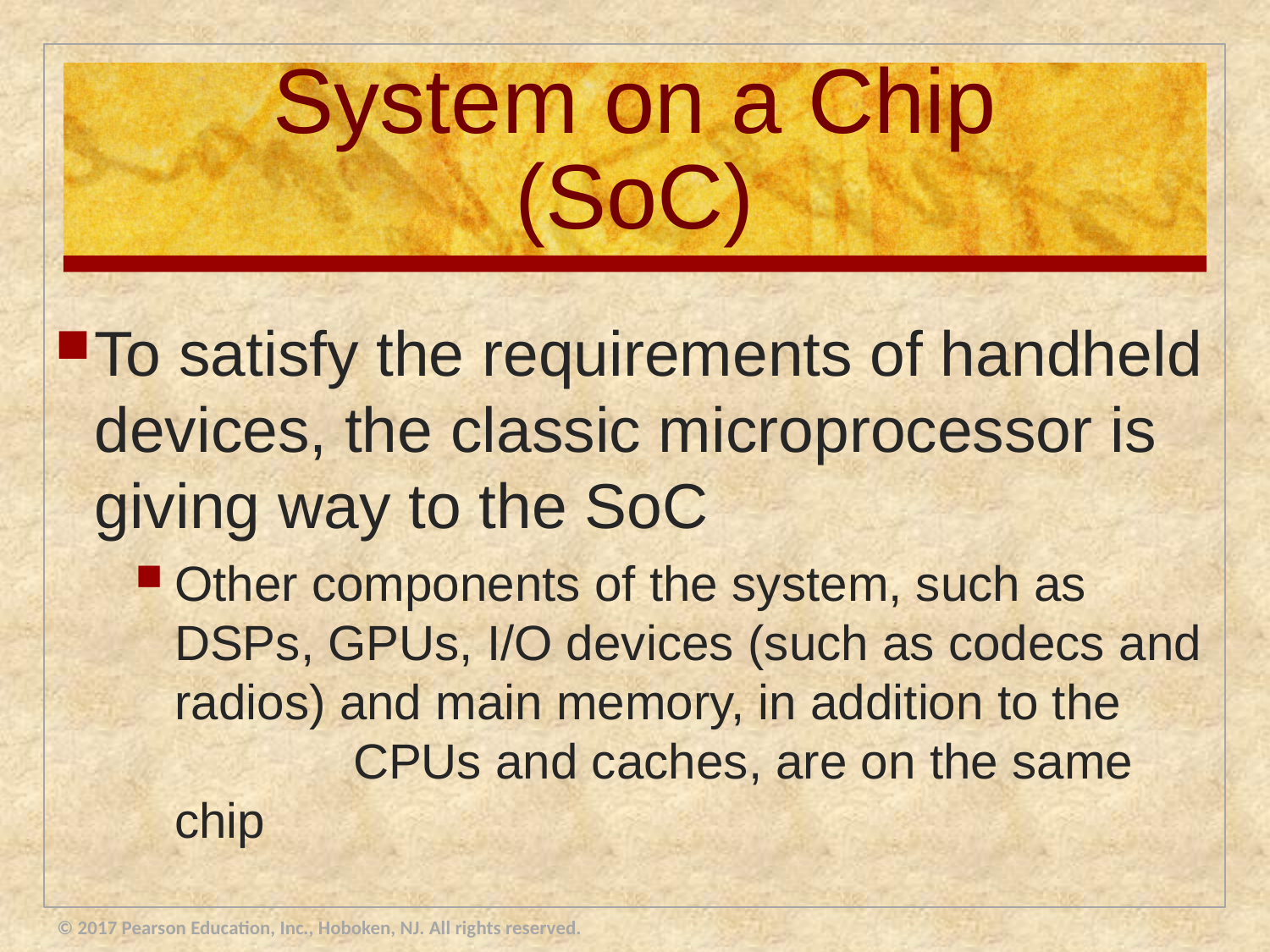

# System on a Chip (SoC)
To satisfy the requirements of handheld devices, the classic microprocessor is giving way to the SoC
Other components of the system, such as DSPs, GPUs, I/O devices (such as codecs and radios) and main memory, in addition to the                    CPUs and caches, are on the same chip

© 2017 Pearson Education, Inc., Hoboken, NJ. All rights reserved.